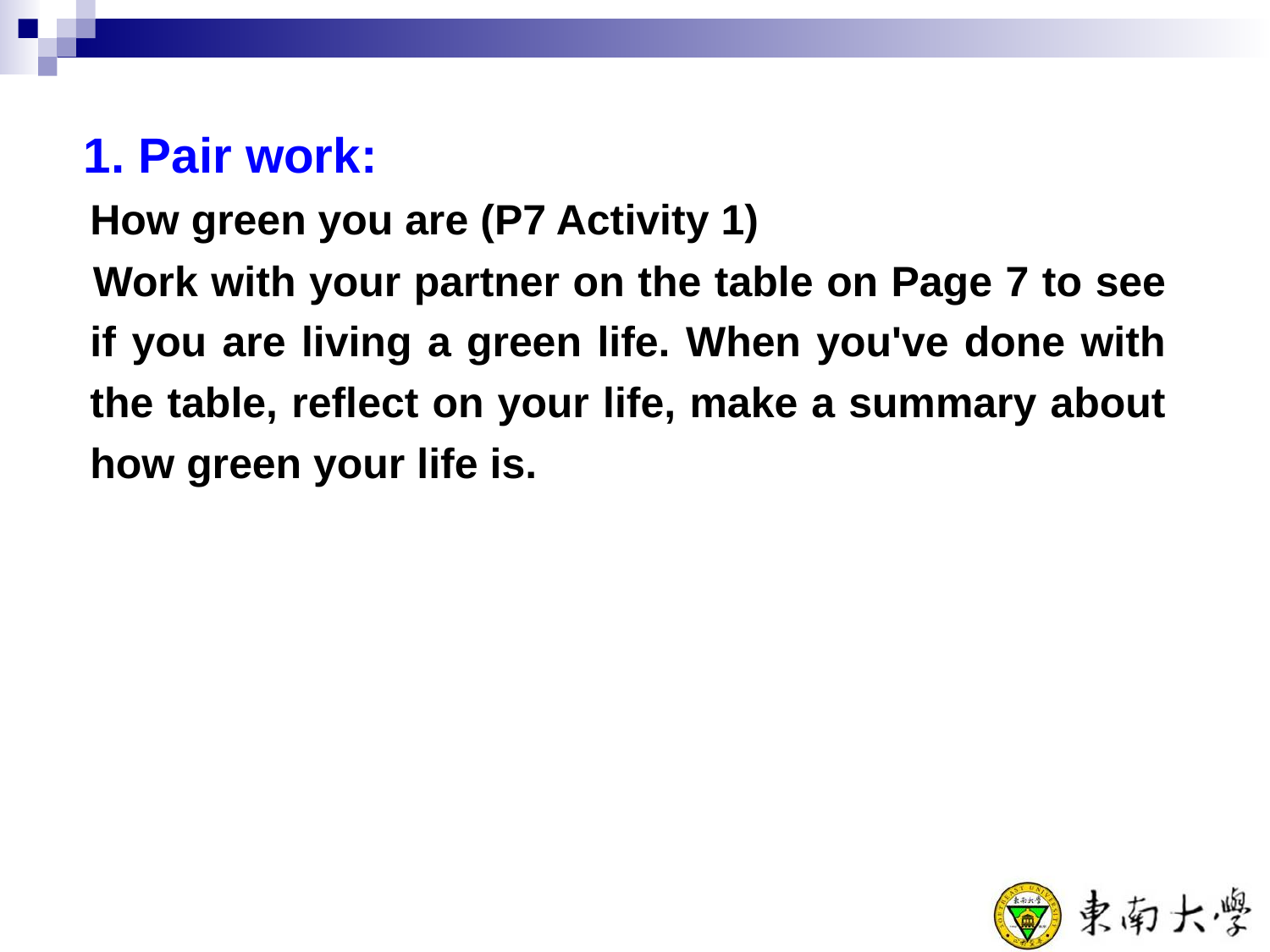

1. Pair work:
  	How green you are (P7 Activity 1)
  	Work with your partner on the table on Page 7 to see if you are living a green life. When you've done with the table, reflect on your life, make a summary about how green your life is.